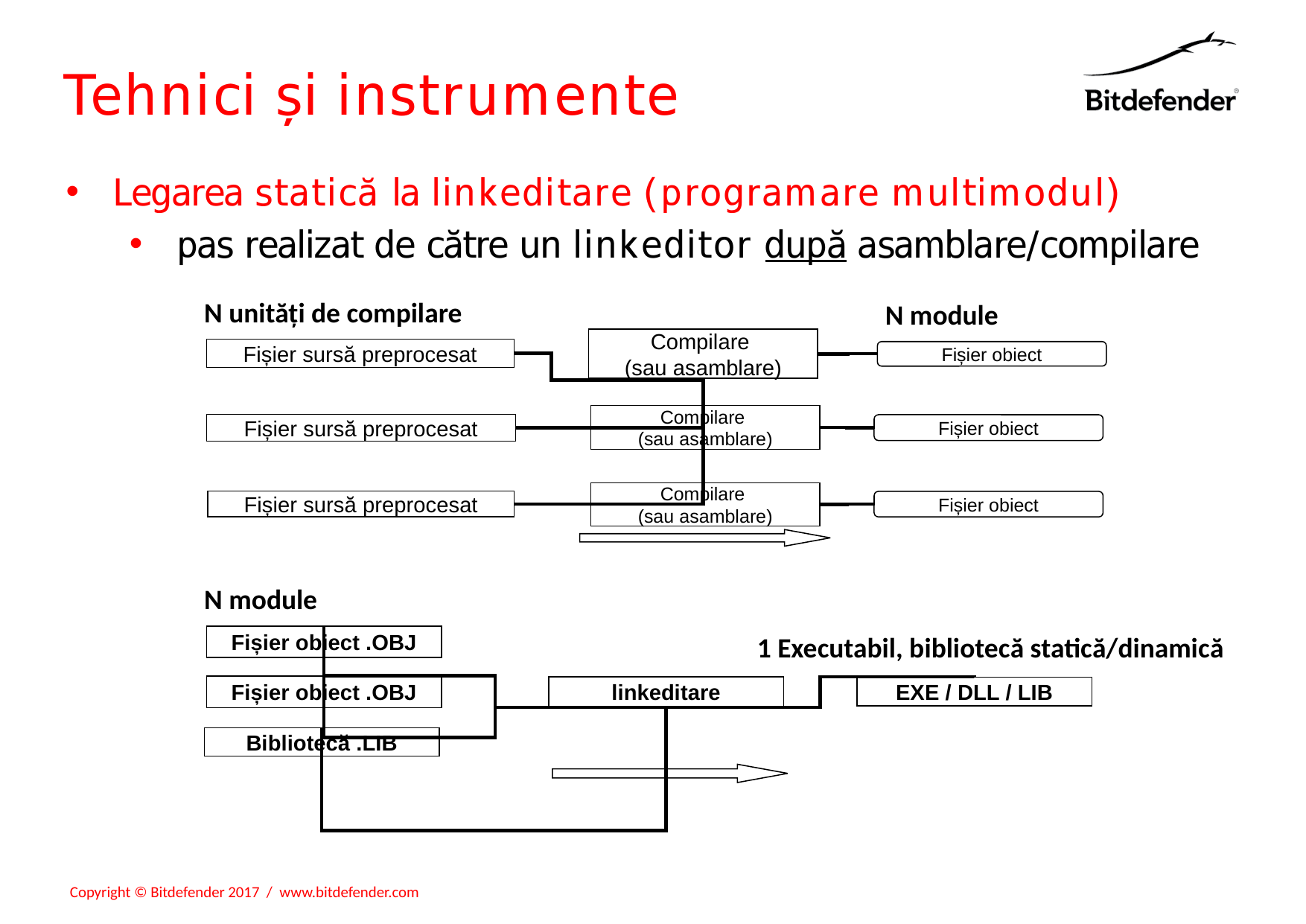

# Tehnici și instrumente
Legarea statică la linkeditare (programare multimodul)
pas realizat de către un linkeditor după asamblare/compilare

N unități de compilare
N module
Compilare
(sau asamblare)
Fișier sursă preprocesat
Fișier obiect
Compilare
(sau asamblare)
Fișier sursă preprocesat
Fișier obiect
Compilare
(sau asamblare)
Fișier sursă preprocesat
Fișier obiect

Fișier obiect .OBJ
Fișier obiect .OBJ
linkeditare
EXE / DLL / LIB
Bibliotecă .LIB

N module
1 Executabil, bibliotecă statică/dinamică